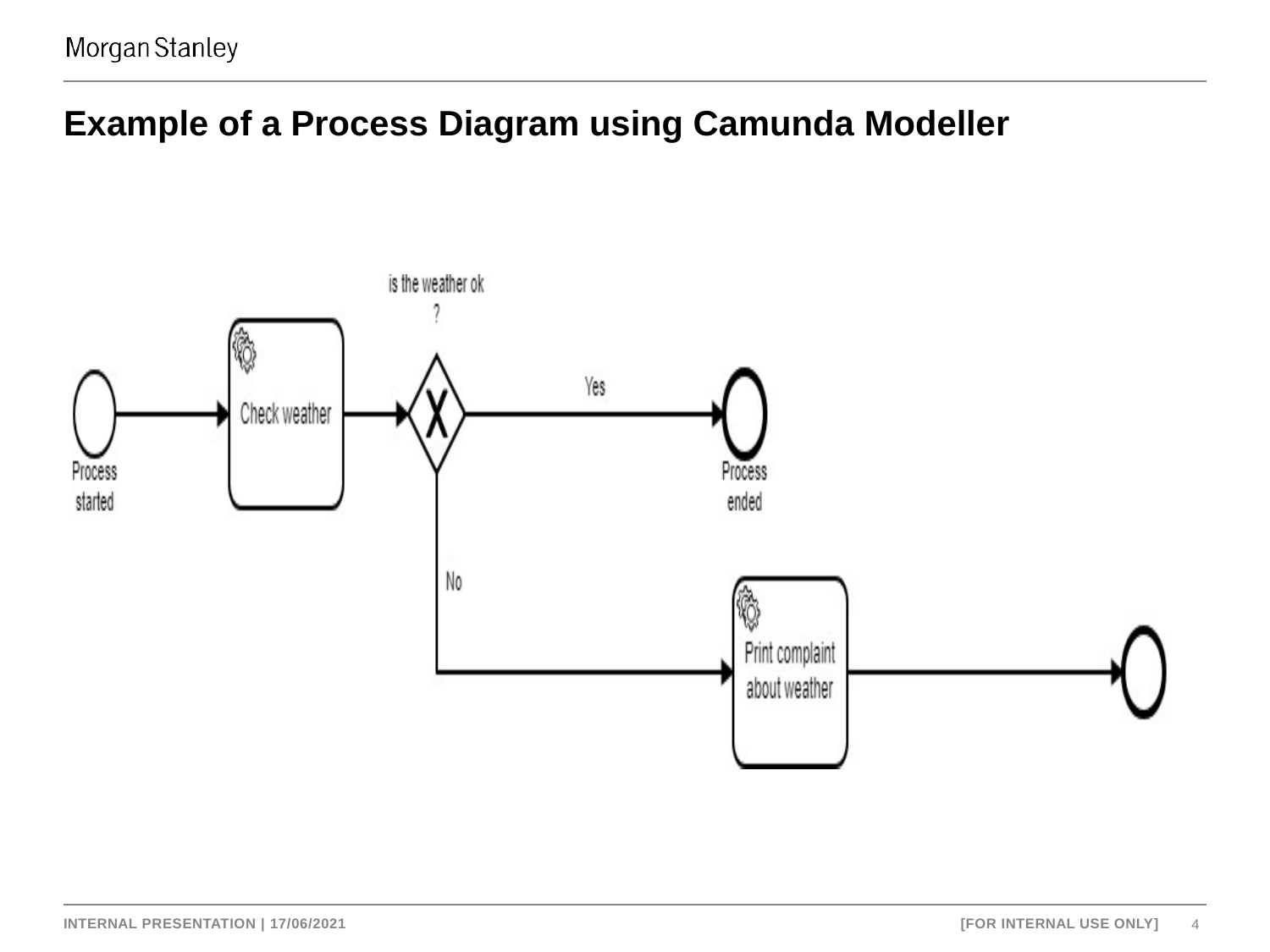

# Example of a Process Diagram using Camunda Modeller

INTERNAL PRESENTATION | 17/06/2021
[FOR INTERNAL USE ONLY]
4